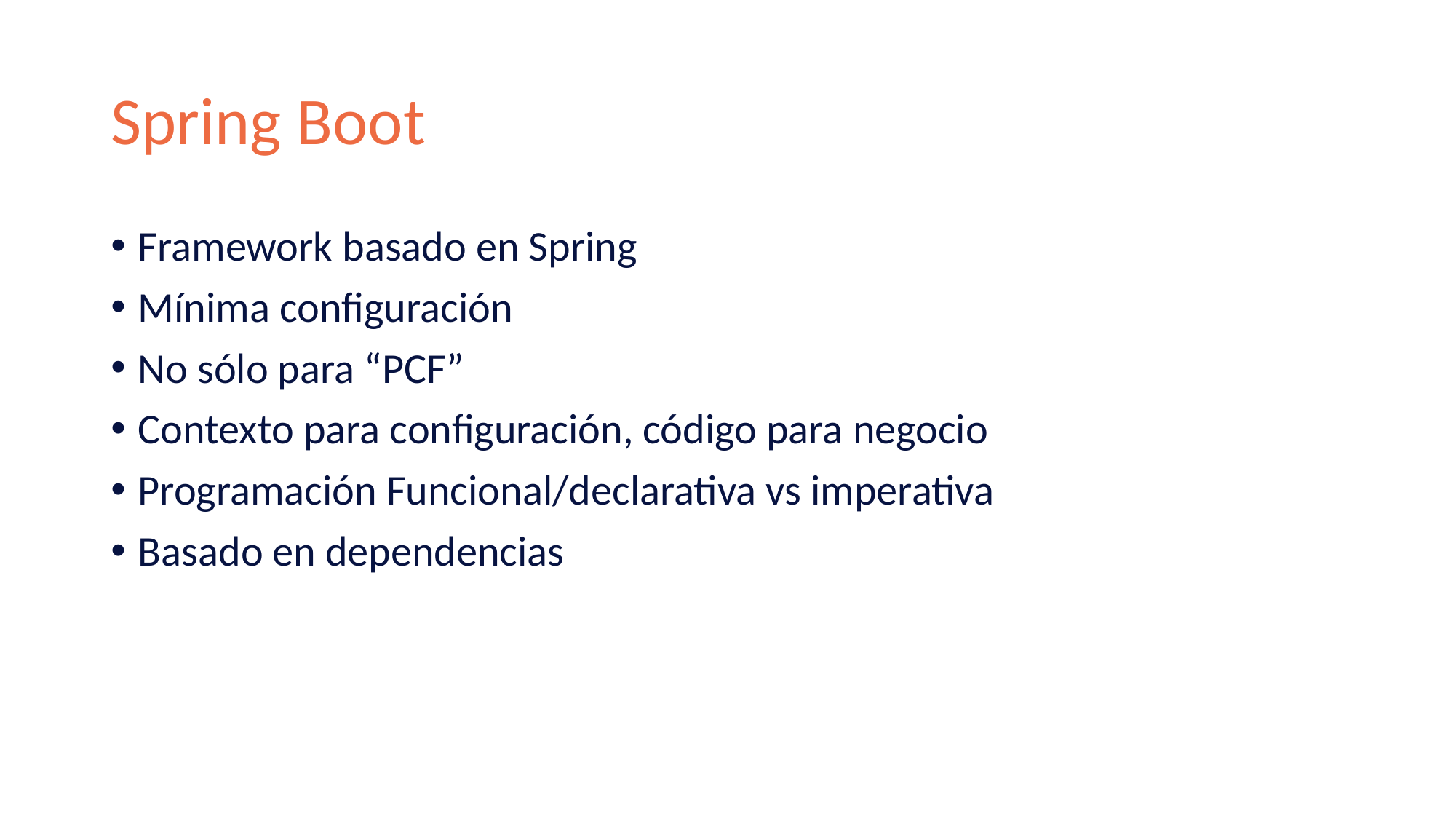

# Spring Boot
Framework basado en Spring
Mínima configuración
No sólo para “PCF”
Contexto para configuración, código para negocio
Programación Funcional/declarativa vs imperativa
Basado en dependencias